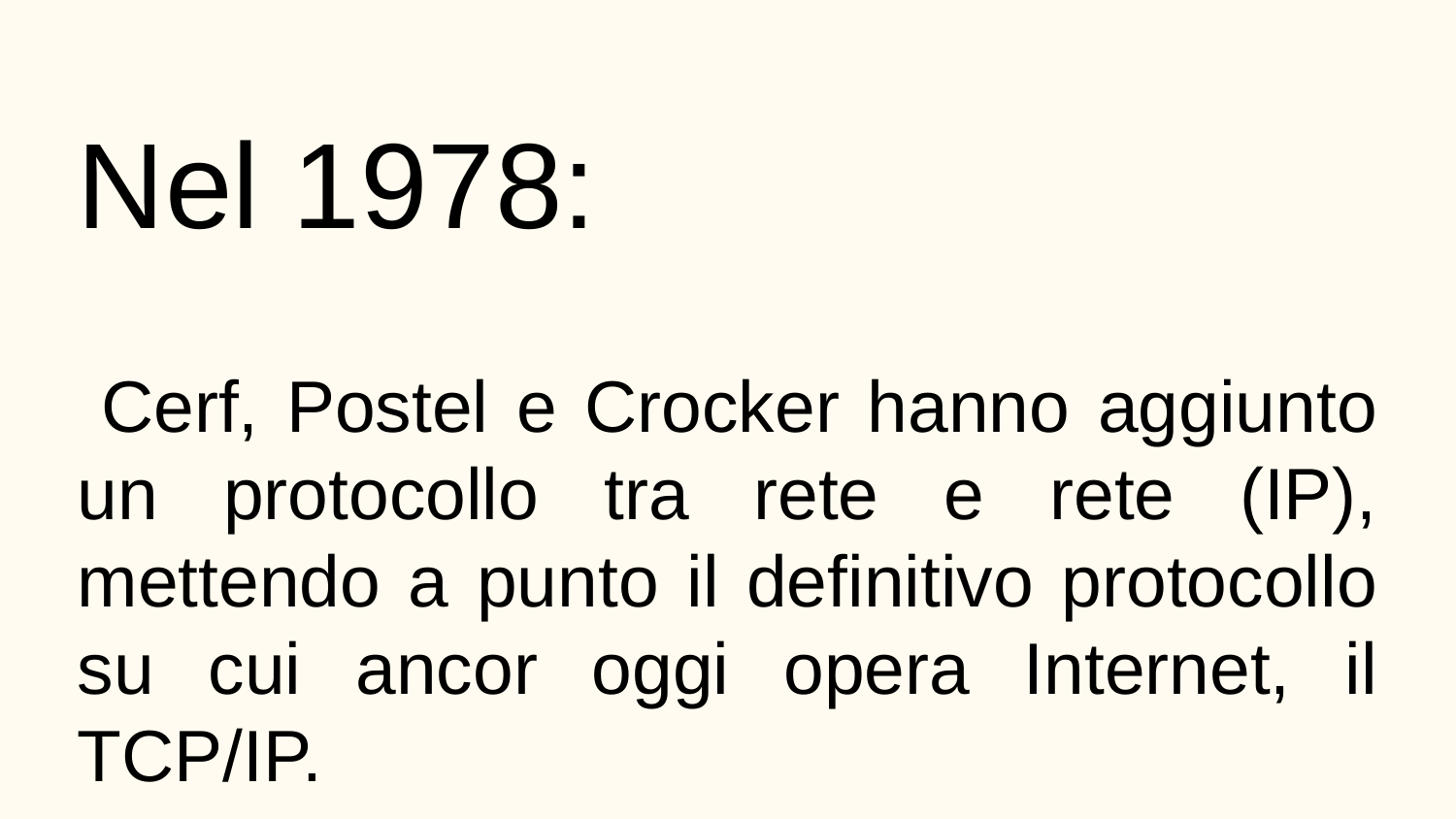

Nel 1978:

 Cerf, Postel e Crocker hanno aggiunto un protocollo tra rete e rete (IP), mettendo a punto il definitivo protocollo su cui ancor oggi opera Internet, il TCP/IP.